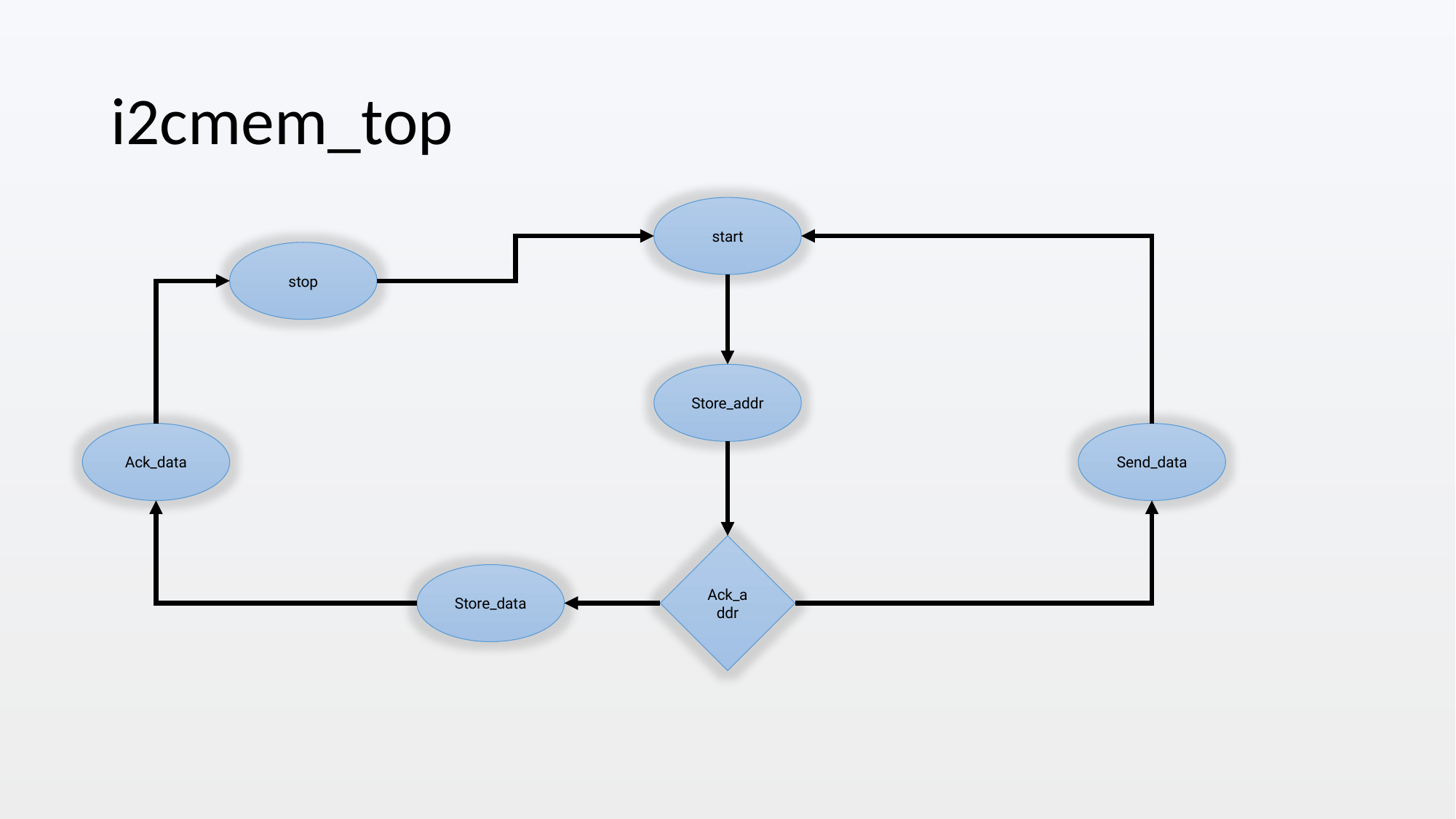

# i2cmem_top
start
stop
Store_addr
Ack_data
Send_data
Ack_addr
Store_data